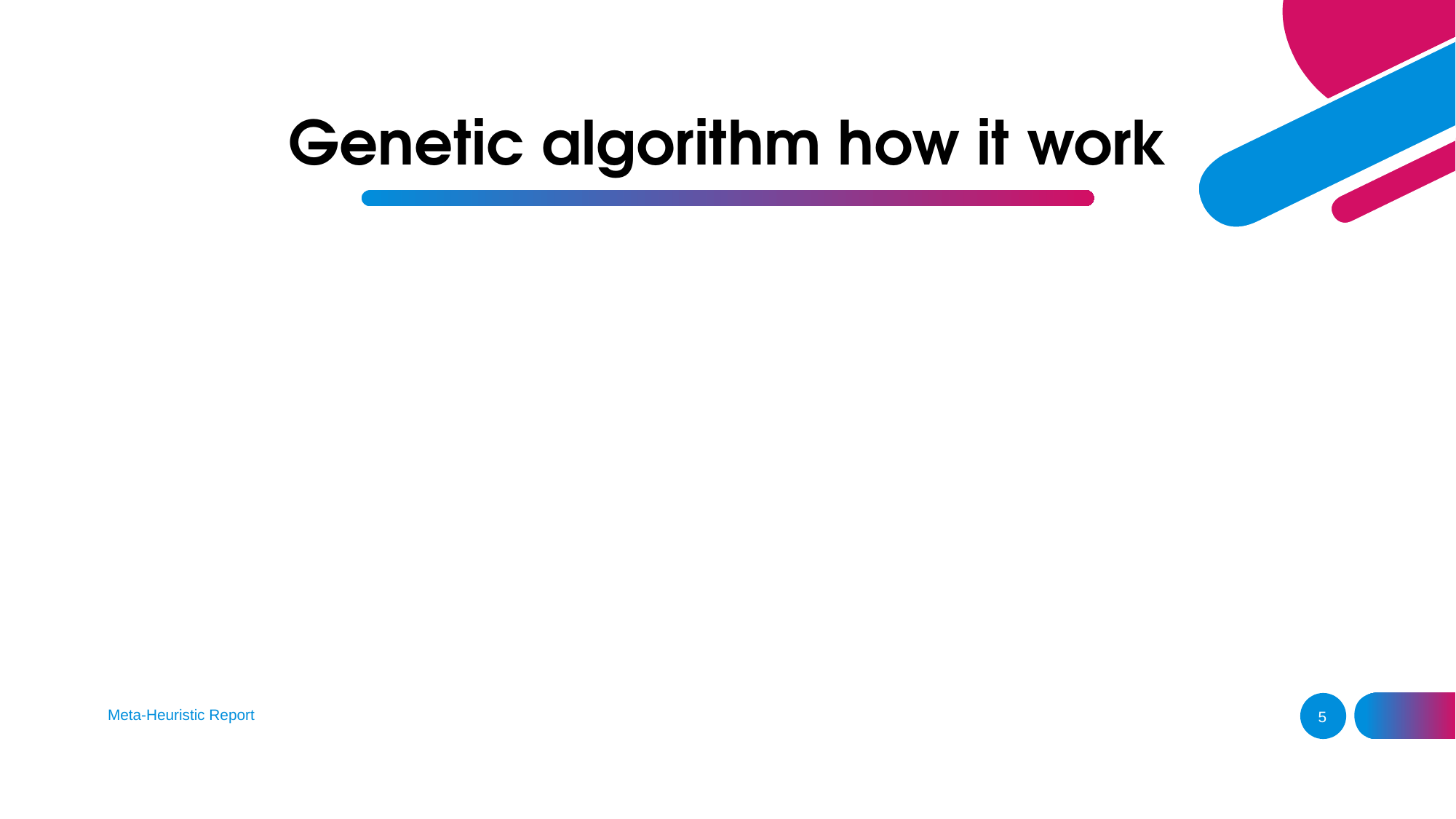

# Genetic algorithm how it work

Meta-Heuristic Report
5